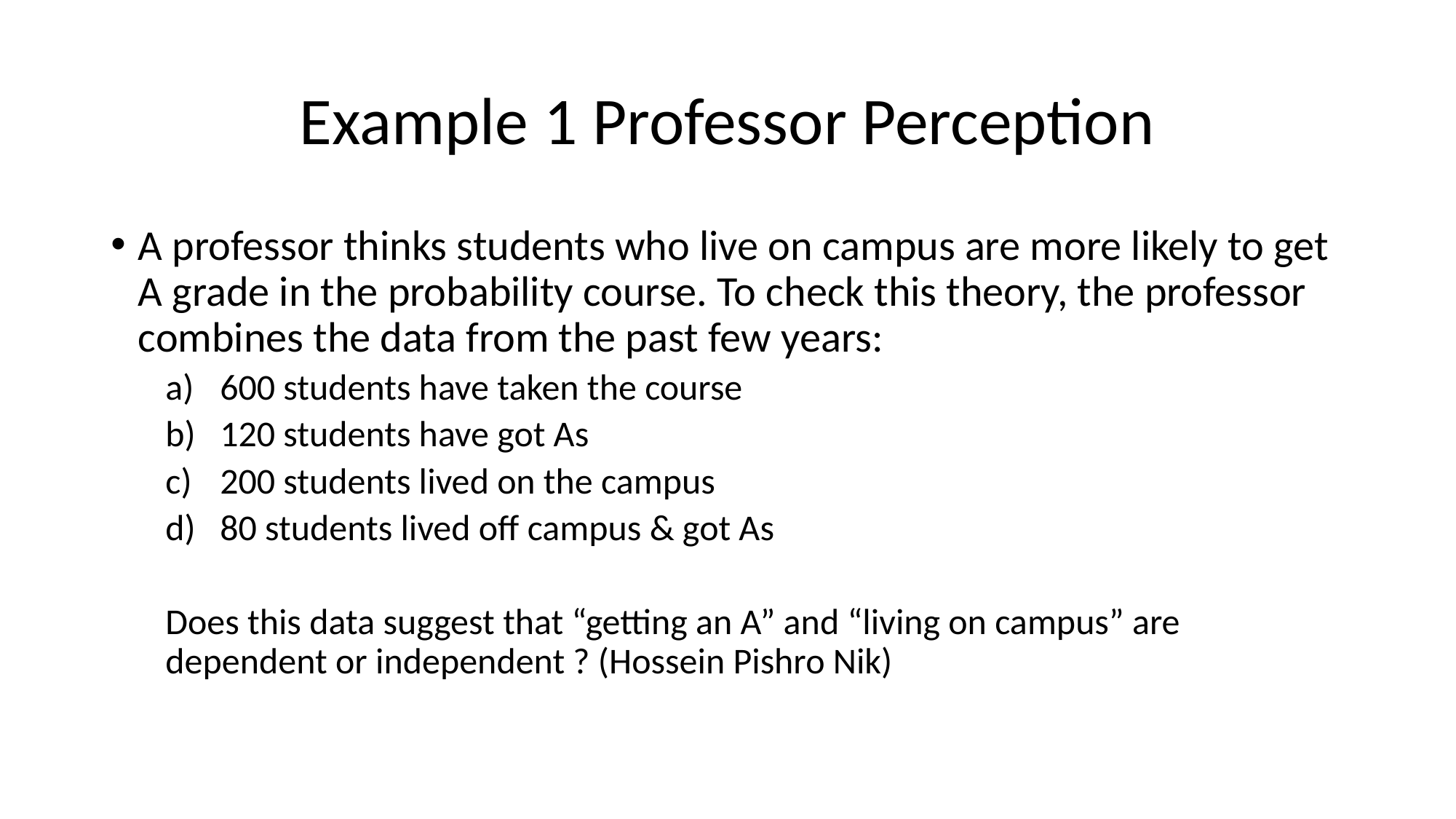

# Example 1 Professor Perception
A professor thinks students who live on campus are more likely to get A grade in the probability course. To check this theory, the professor combines the data from the past few years:
600 students have taken the course
120 students have got As
200 students lived on the campus
80 students lived off campus & got As

Does this data suggest that “getting an A” and “living on campus” are dependent or independent ? (Hossein Pishro Nik)